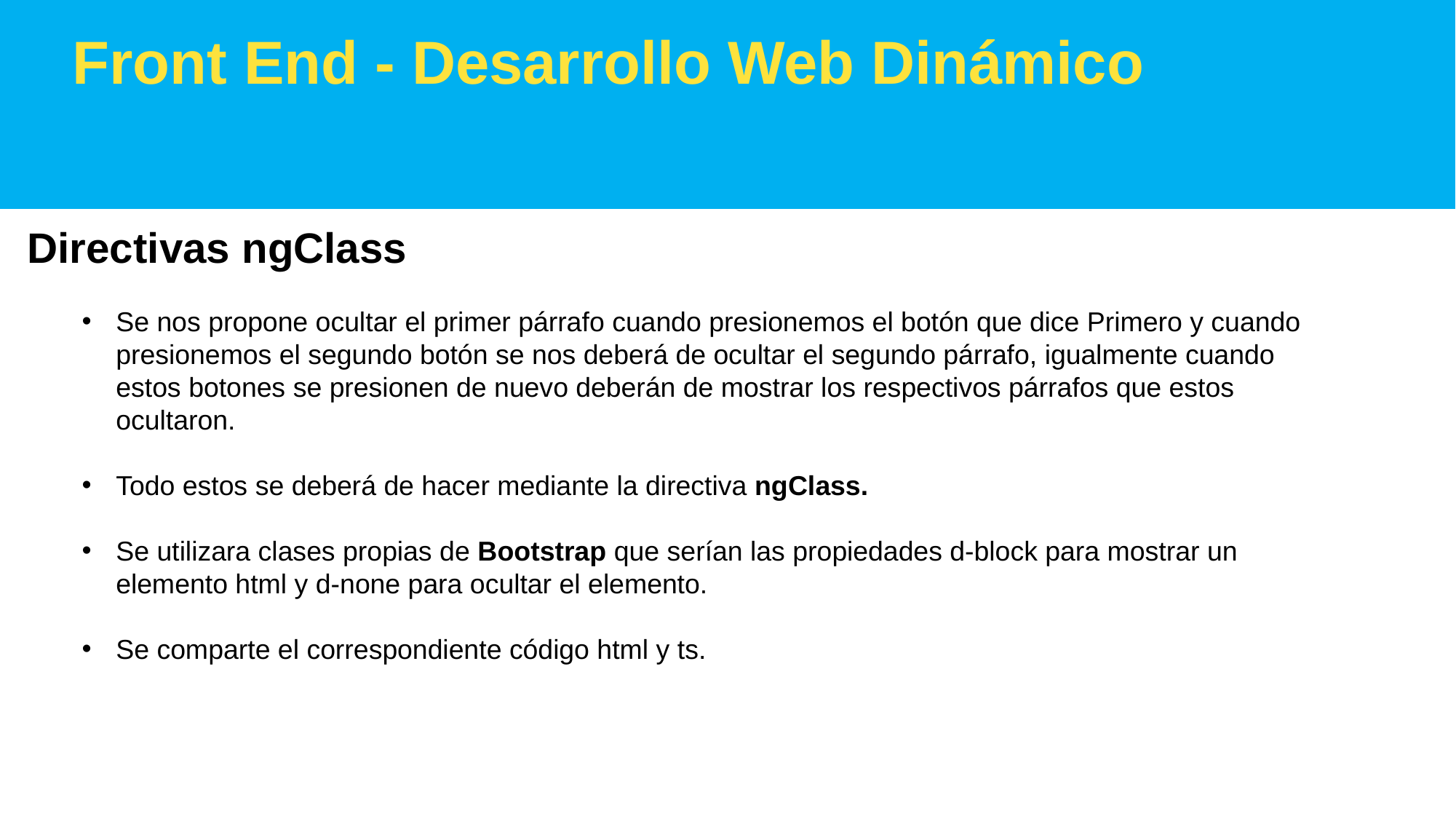

Front End - Desarrollo Web Dinámico
Directivas ngClass

Se nos propone ocultar el primer párrafo cuando presionemos el botón que dice Primero y cuando presionemos el segundo botón se nos deberá de ocultar el segundo párrafo, igualmente cuando estos botones se presionen de nuevo deberán de mostrar los respectivos párrafos que estos ocultaron.

Todo estos se deberá de hacer mediante la directiva ngClass.

Se utilizara clases propias de Bootstrap que serían las propiedades d-block para mostrar un elemento html y d-none para ocultar el elemento.

Se comparte el correspondiente código html y ts.